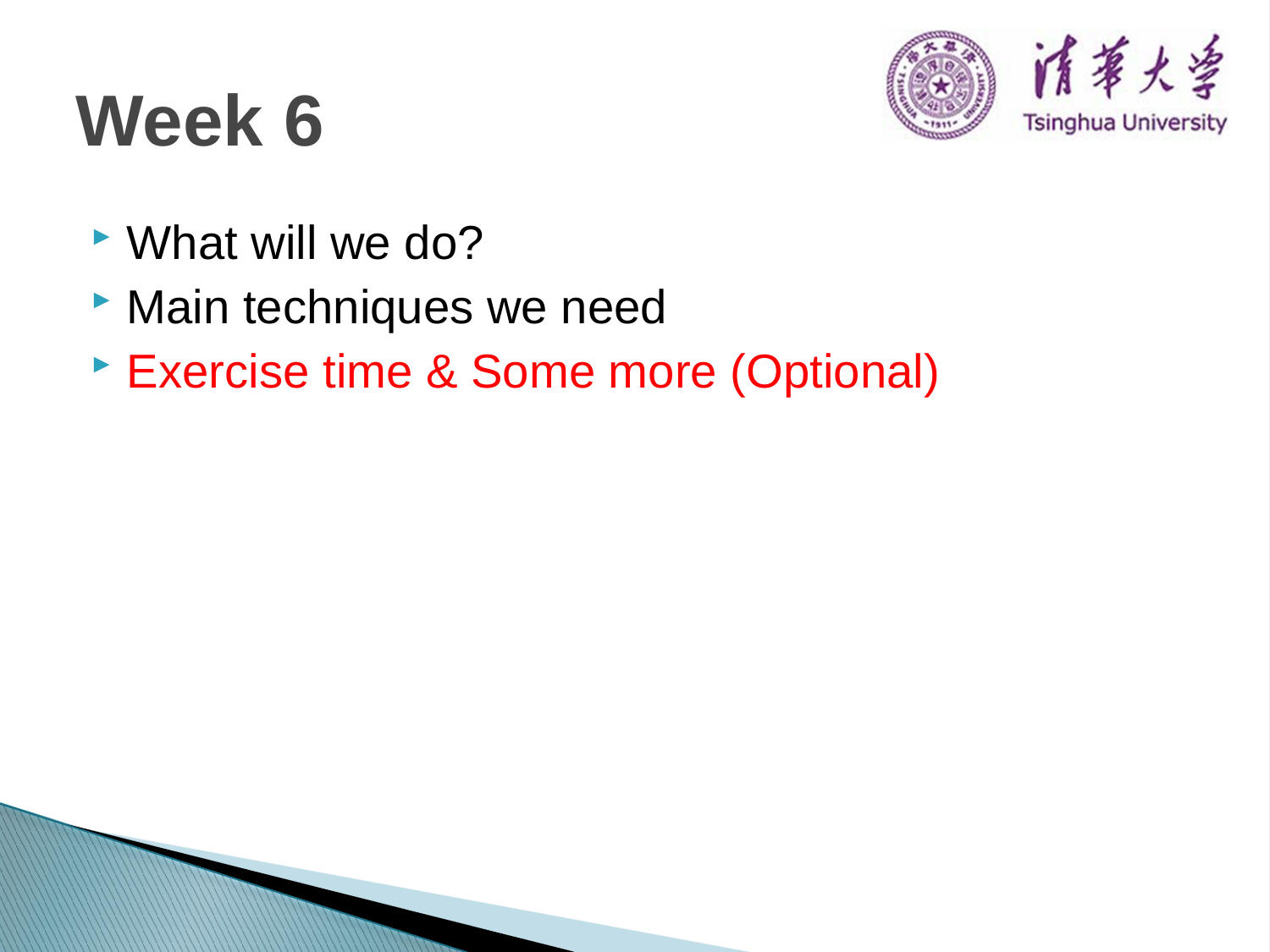

# Week 6
What will we do?
Main techniques we need
Exercise time & Some more (Optional)